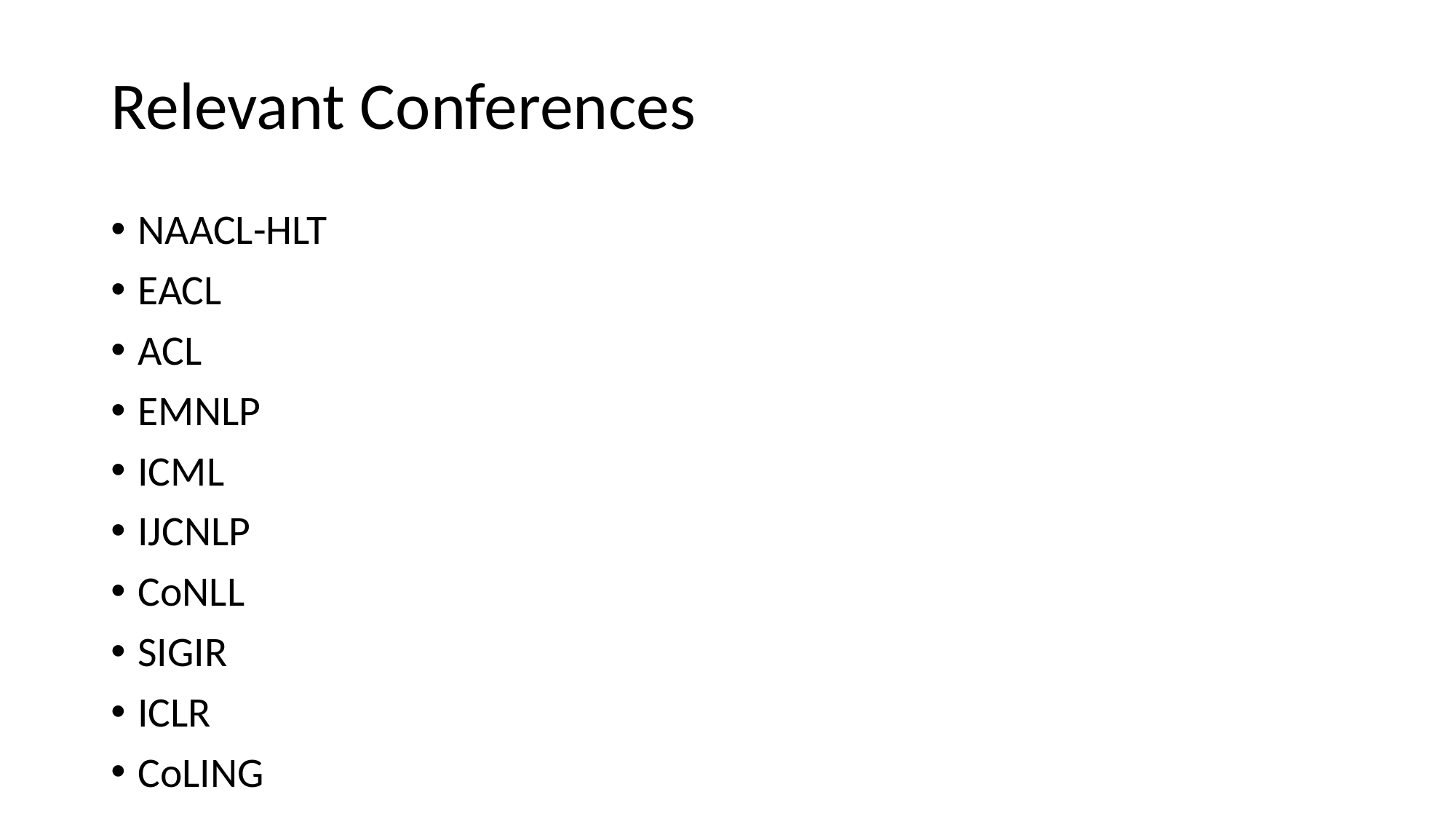

# Relevant Conferences
NAACL-HLT
EACL
ACL
EMNLP
ICML
IJCNLP
CoNLL
SIGIR
ICLR
CoLING